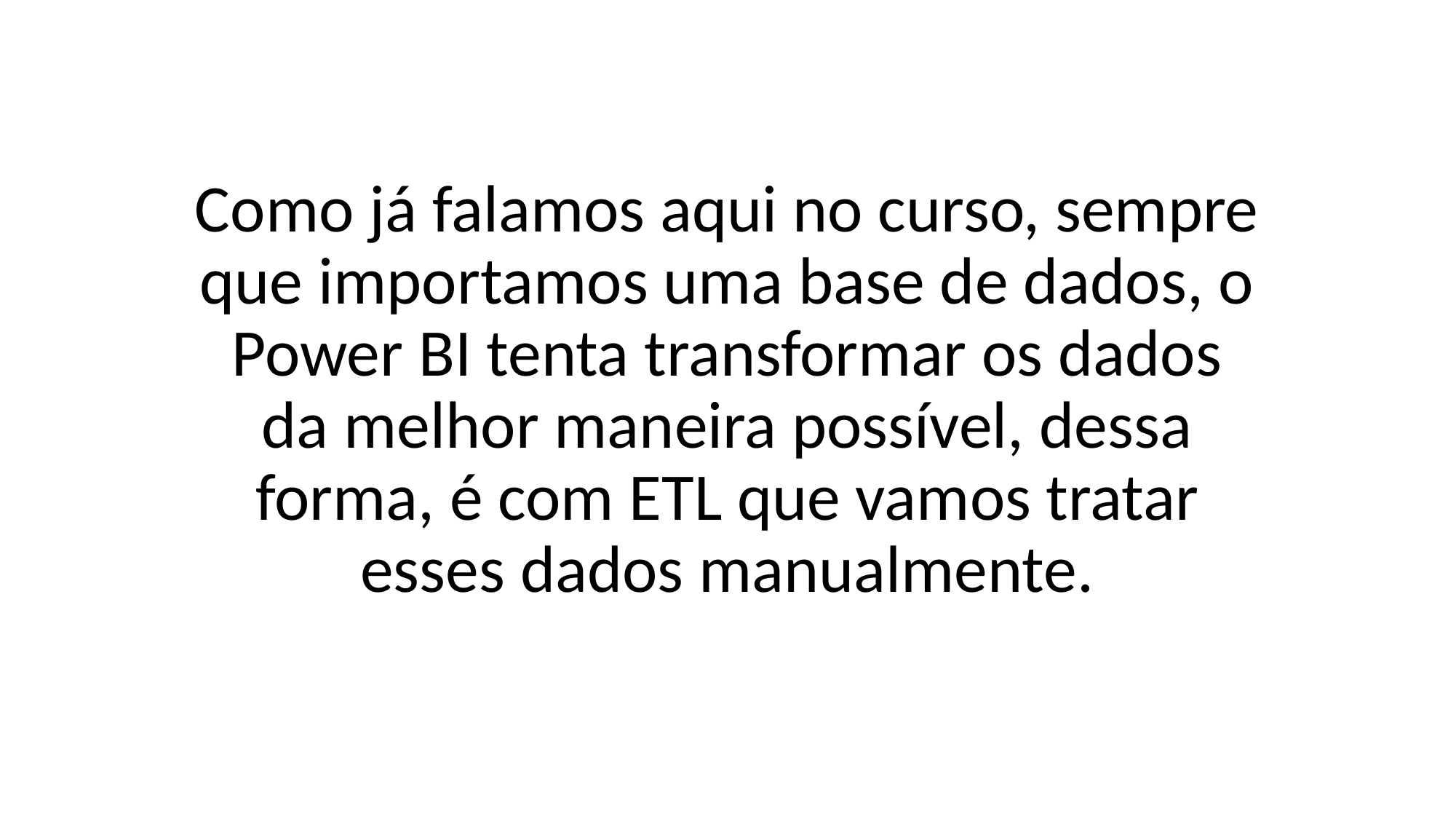

Como já falamos aqui no curso, sempre que importamos uma base de dados, o Power BI tenta transformar os dados da melhor maneira possível, dessa forma, é com ETL que vamos tratar esses dados manualmente.